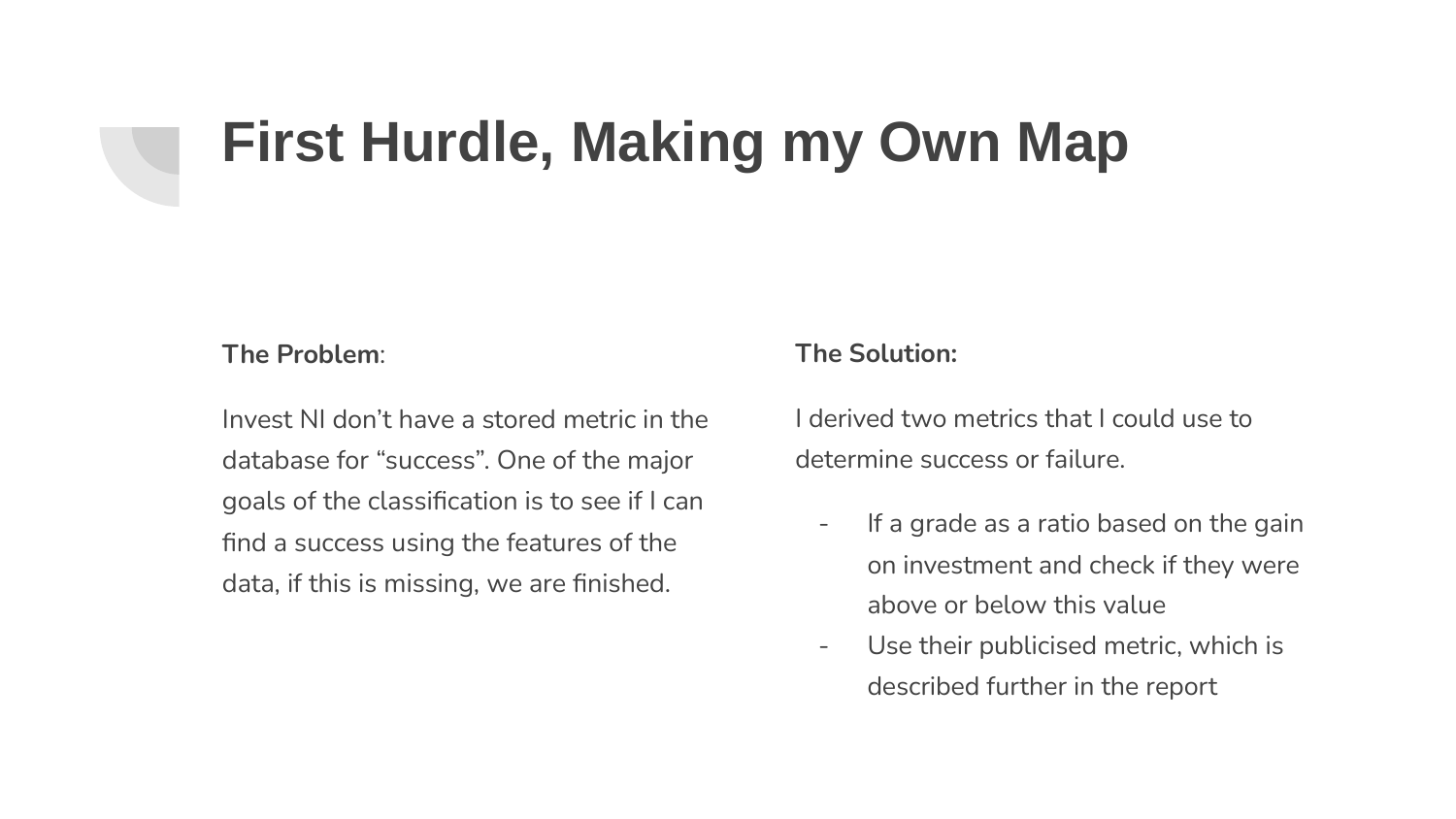

# First Hurdle, Making my Own Map
The Problem:
Invest NI don’t have a stored metric in the database for “success”. One of the major goals of the classification is to see if I can find a success using the features of the data, if this is missing, we are finished.
The Solution:
I derived two metrics that I could use to determine success or failure.
If a grade as a ratio based on the gain on investment and check if they were above or below this value
Use their publicised metric, which is described further in the report